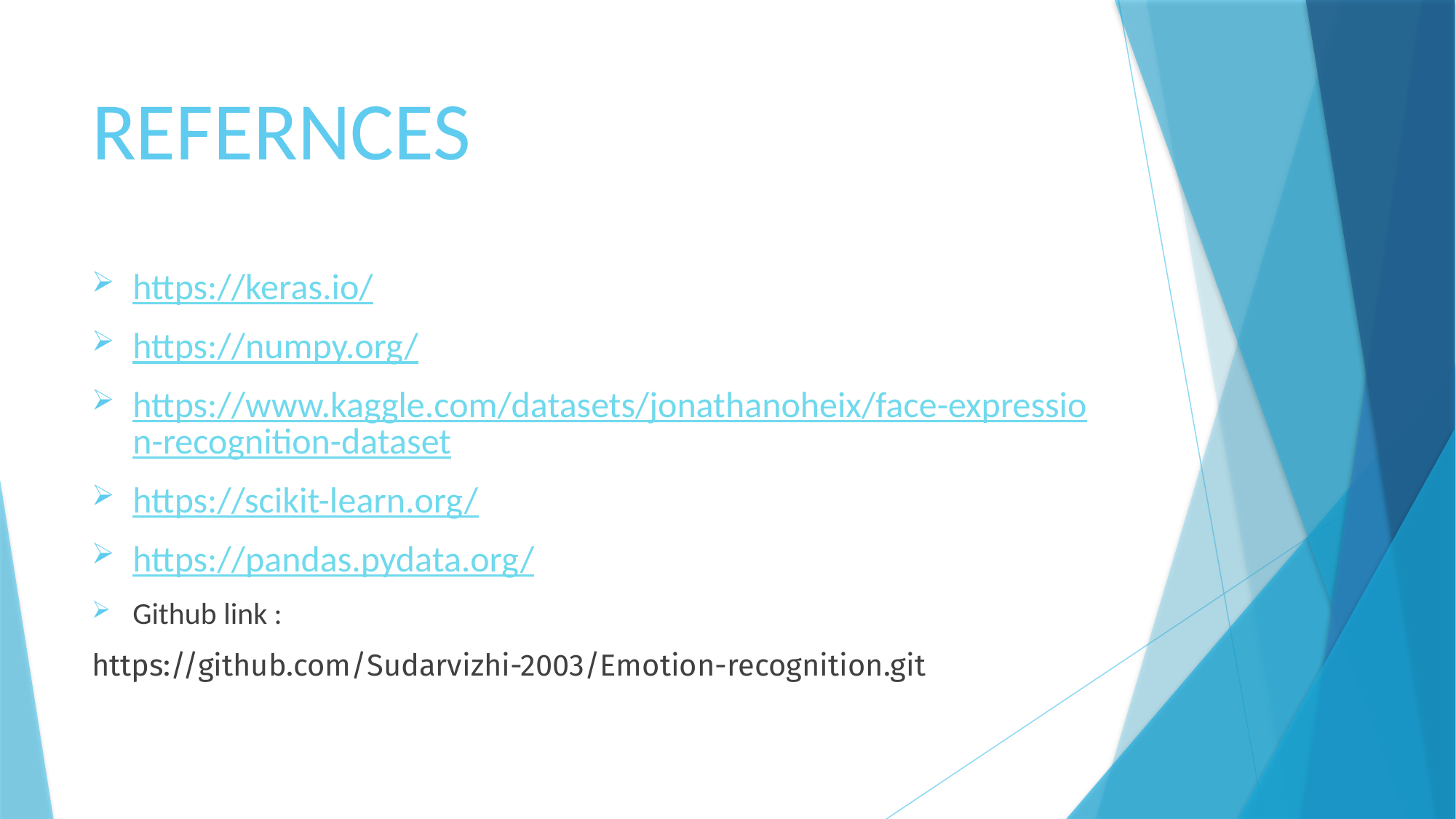

# REFERNCES
https://keras.io/
https://numpy.org/
https://www.kaggle.com/datasets/jonathanoheix/face-expression-recognition-dataset
https://scikit-learn.org/
https://pandas.pydata.org/
Github link :
https://github.com/Sudarvizhi-2003/Emotion-recognition.git